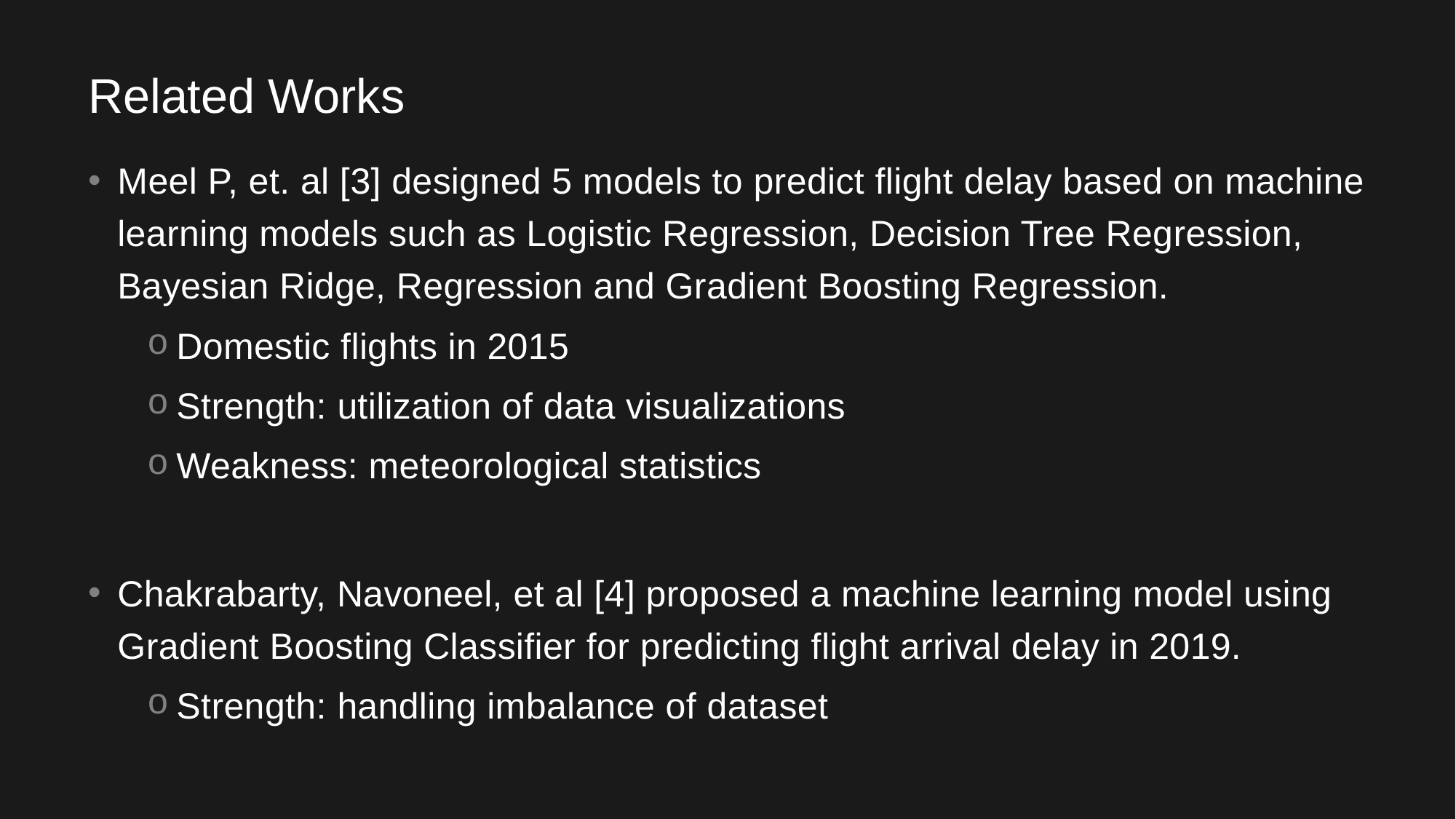

# Related Works
Meel P, et. al [3] designed 5 models to predict flight delay based on machine learning models such as Logistic Regression, Decision Tree Regression, Bayesian Ridge, Regression and Gradient Boosting Regression.
Domestic flights in 2015
Strength: utilization of data visualizations
Weakness: meteorological statistics

Chakrabarty, Navoneel, et al [4] proposed a machine learning model using Gradient Boosting Classifier for predicting flight arrival delay in 2019.
Strength: handling imbalance of dataset